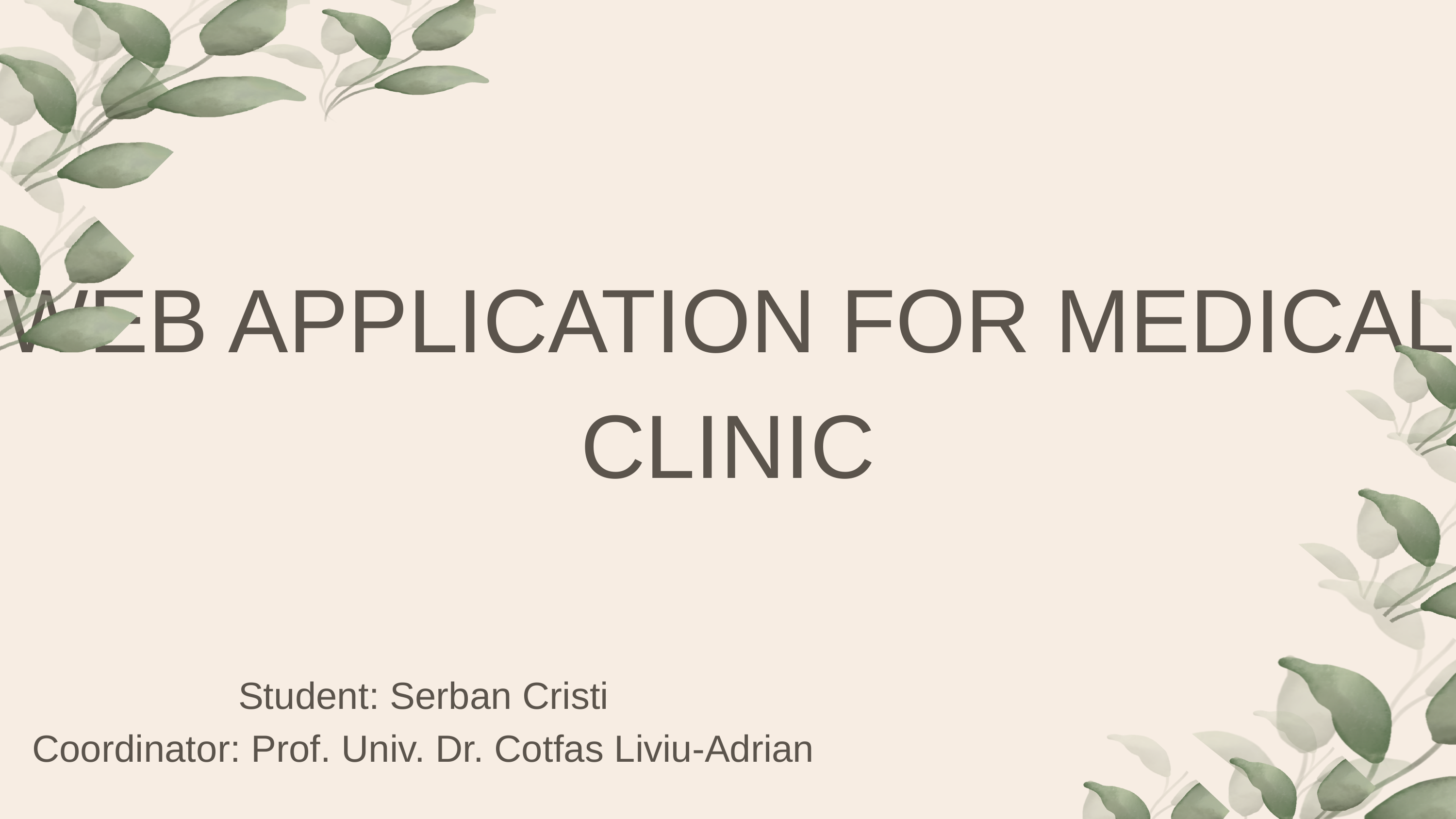

WEB APPLICATION FOR MEDICAL CLINIC

Student: Serban Cristi
Coordinator: Prof. Univ. Dr. Cotfas Liviu-Adrian